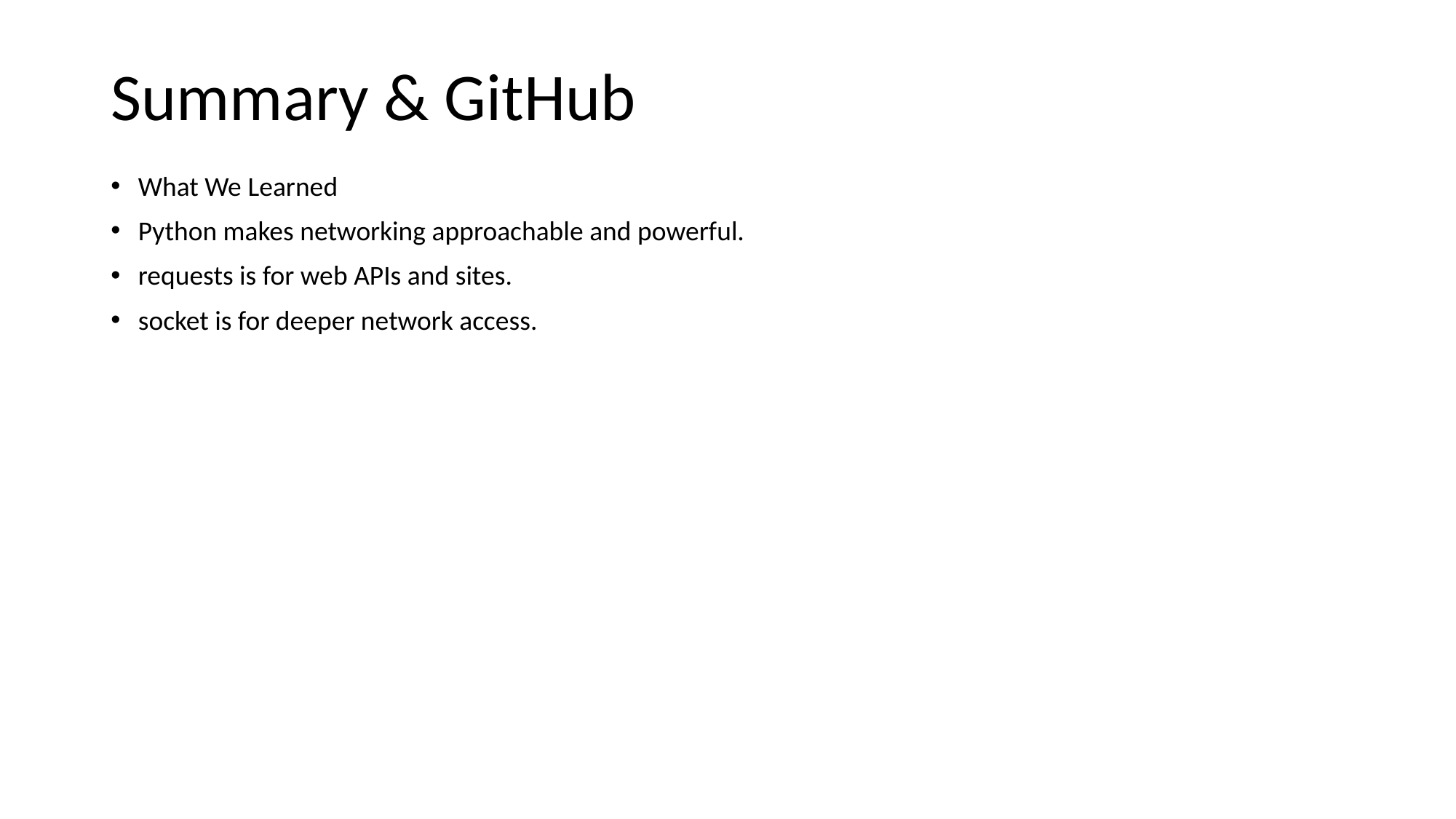

# Summary & GitHub
What We Learned
Python makes networking approachable and powerful.
requests is for web APIs and sites.
socket is for deeper network access.